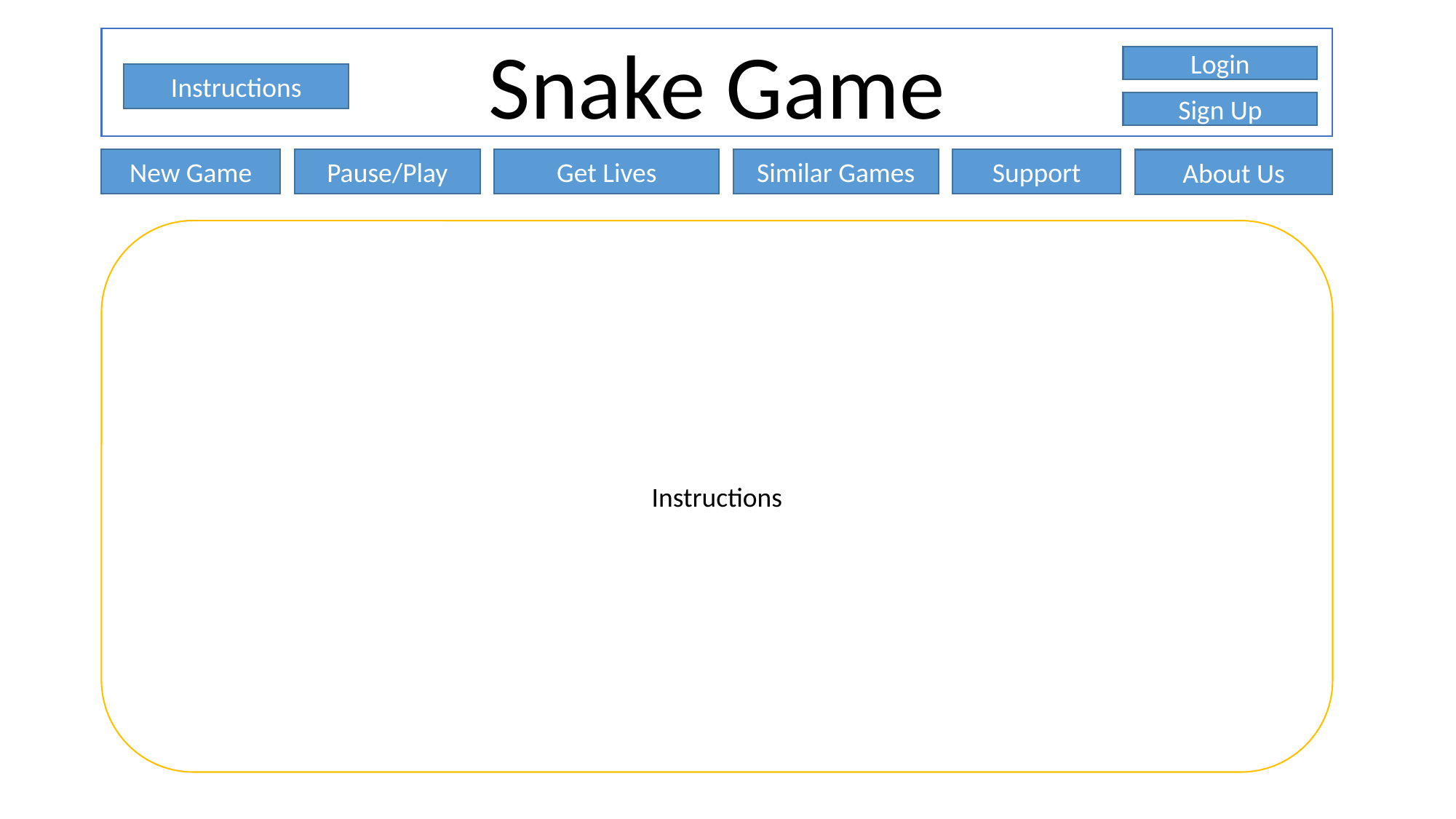

Snake Game
Login
Instructions
Sign Up
New Game
Pause/Play
Get Lives
Similar Games
Support
About Us
Instructions